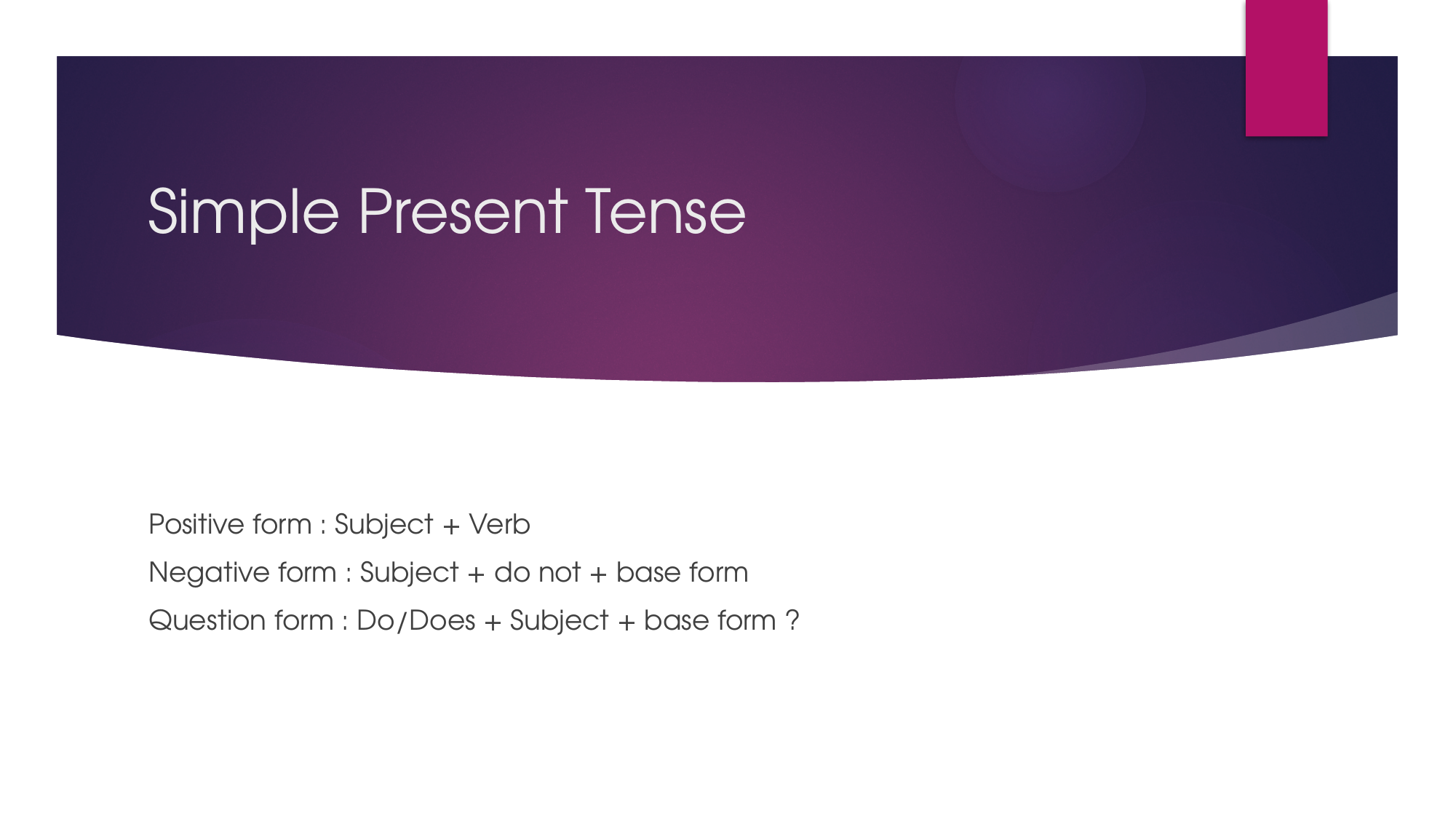

# Simple Present Tense
Positive form : Subject + Verb
Negative form : Subject + do not + base form
Question form : Do/Does + Subject + base form ?